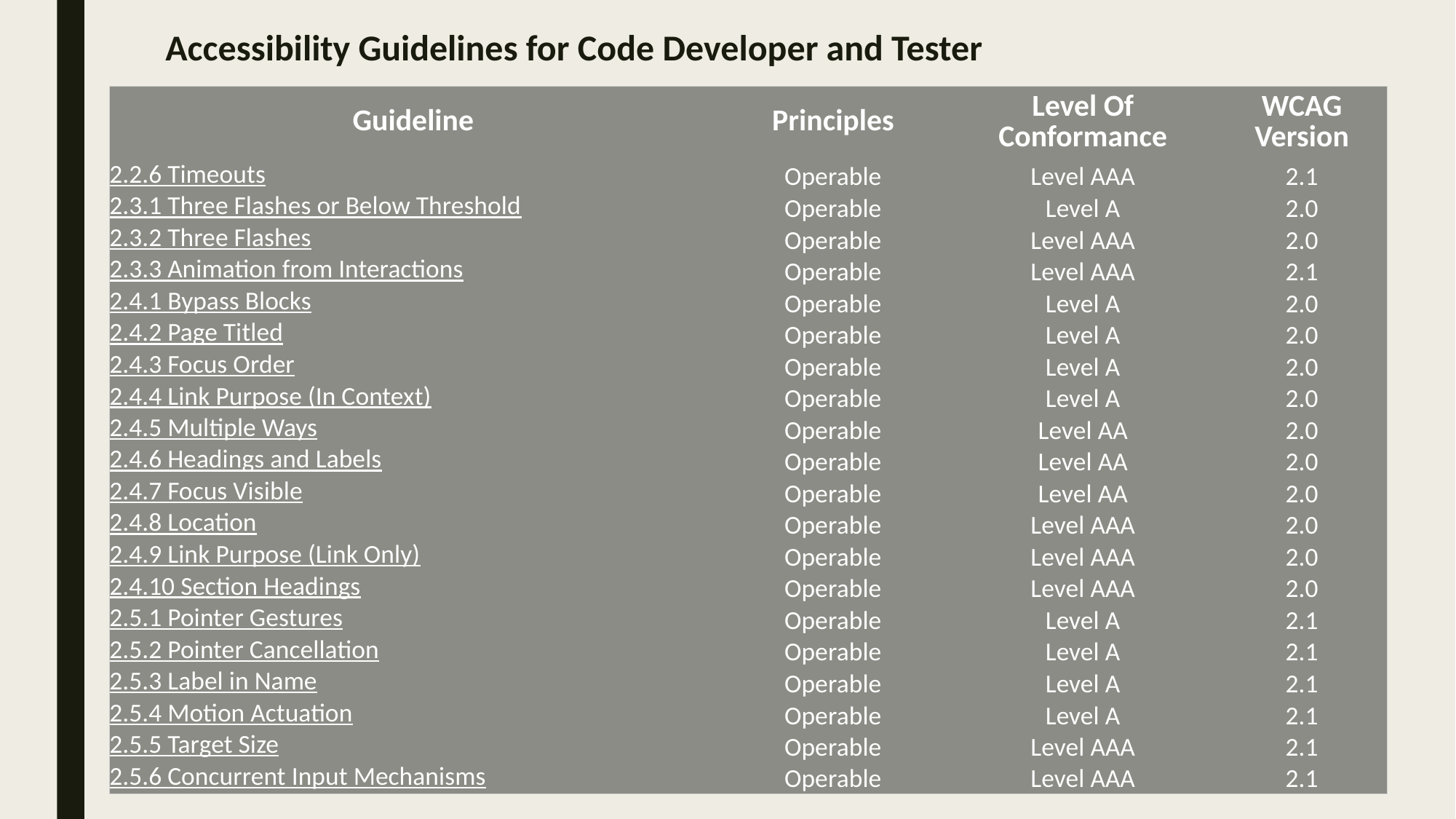

# Accessibility Guidelines for Code Developer and Tester
| Guideline | Principles | Level Of Conformance | WCAG Version |
| --- | --- | --- | --- |
| 2.2.6 Timeouts | Operable | Level AAA | 2.1 |
| 2.3.1 Three Flashes or Below Threshold | Operable | Level A | 2.0 |
| 2.3.2 Three Flashes | Operable | Level AAA | 2.0 |
| 2.3.3 Animation from Interactions | Operable | Level AAA | 2.1 |
| 2.4.1 Bypass Blocks | Operable | Level A | 2.0 |
| 2.4.2 Page Titled | Operable | Level A | 2.0 |
| 2.4.3 Focus Order | Operable | Level A | 2.0 |
| 2.4.4 Link Purpose (In Context) | Operable | Level A | 2.0 |
| 2.4.5 Multiple Ways | Operable | Level AA | 2.0 |
| 2.4.6 Headings and Labels | Operable | Level AA | 2.0 |
| 2.4.7 Focus Visible | Operable | Level AA | 2.0 |
| 2.4.8 Location | Operable | Level AAA | 2.0 |
| 2.4.9 Link Purpose (Link Only) | Operable | Level AAA | 2.0 |
| 2.4.10 Section Headings | Operable | Level AAA | 2.0 |
| 2.5.1 Pointer Gestures | Operable | Level A | 2.1 |
| 2.5.2 Pointer Cancellation | Operable | Level A | 2.1 |
| 2.5.3 Label in Name | Operable | Level A | 2.1 |
| 2.5.4 Motion Actuation | Operable | Level A | 2.1 |
| 2.5.5 Target Size | Operable | Level AAA | 2.1 |
| 2.5.6 Concurrent Input Mechanisms | Operable | Level AAA | 2.1 |